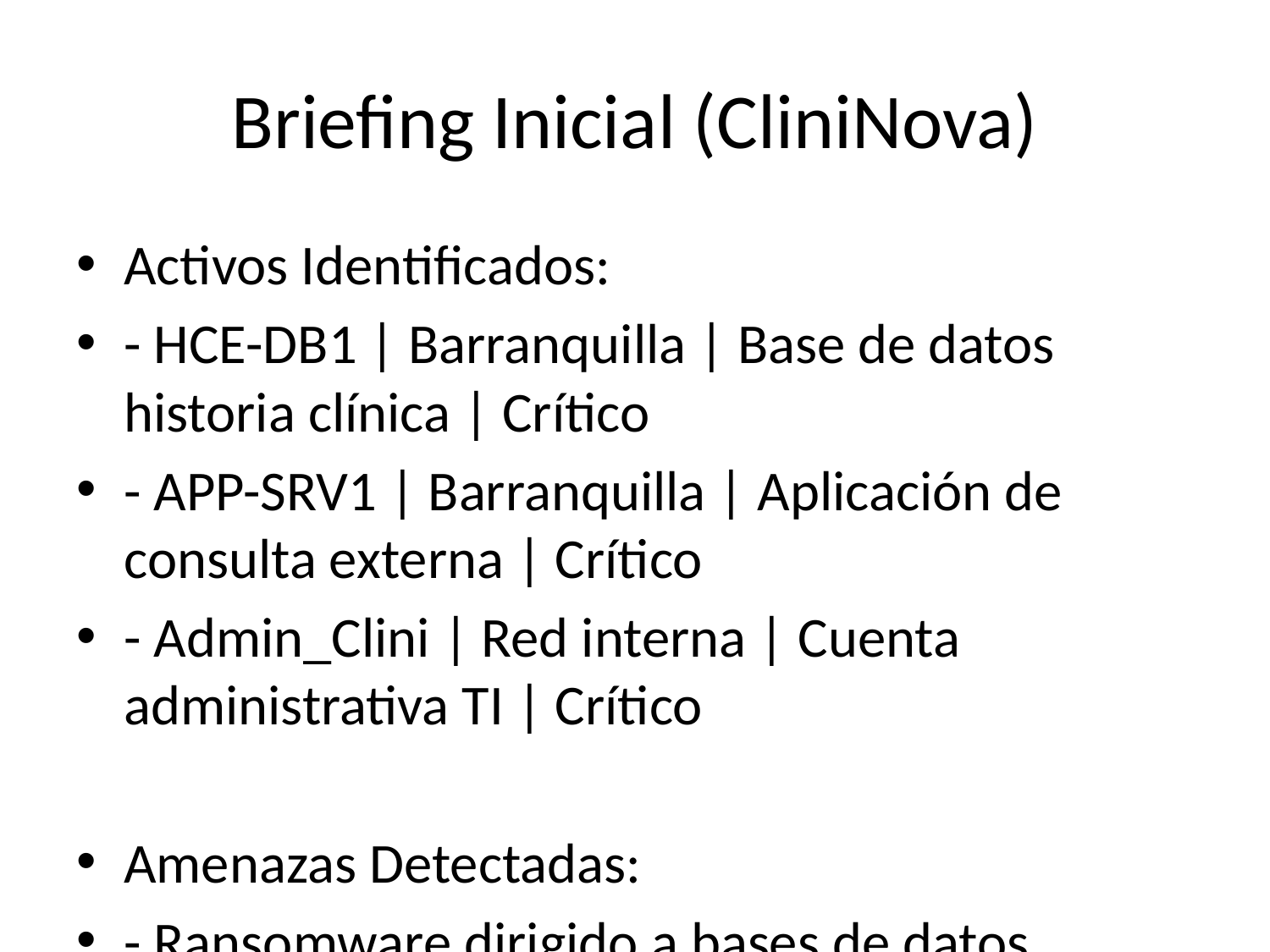

# Briefing Inicial (CliniNova)
Activos Identificados:
- HCE-DB1 | Barranquilla | Base de datos historia clínica | Crítico
- APP-SRV1 | Barranquilla | Aplicación de consulta externa | Crítico
- Admin_Clini | Red interna | Cuenta administrativa TI | Crítico

Amenazas Detectadas:
- Ransomware dirigido a bases de datos clínicas.
- Phishing a personal médico.
- Accesos no autorizados por falta de MFA.